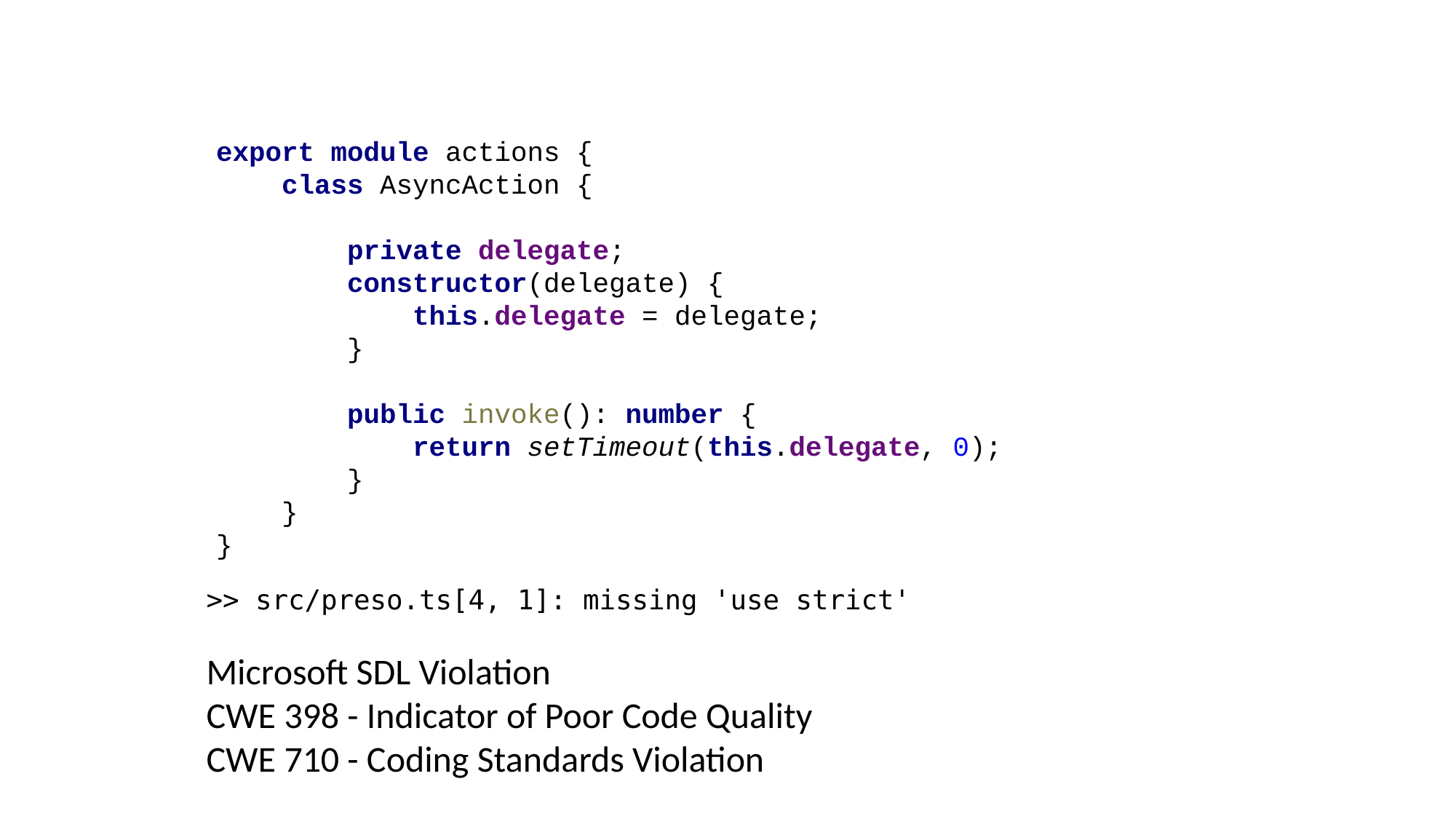

export module actions {
    class AsyncAction {
        private delegate;
        constructor(delegate) {
            this.delegate = delegate;
        }
        public invoke(): number {
            return setTimeout(this.delegate, 0);
        }
    }
}
>> src/preso.ts[4, 1]: missing 'use strict'

Microsoft SDL Violation
CWE 398 - Indicator of Poor Code Quality
CWE 710 - Coding Standards Violation